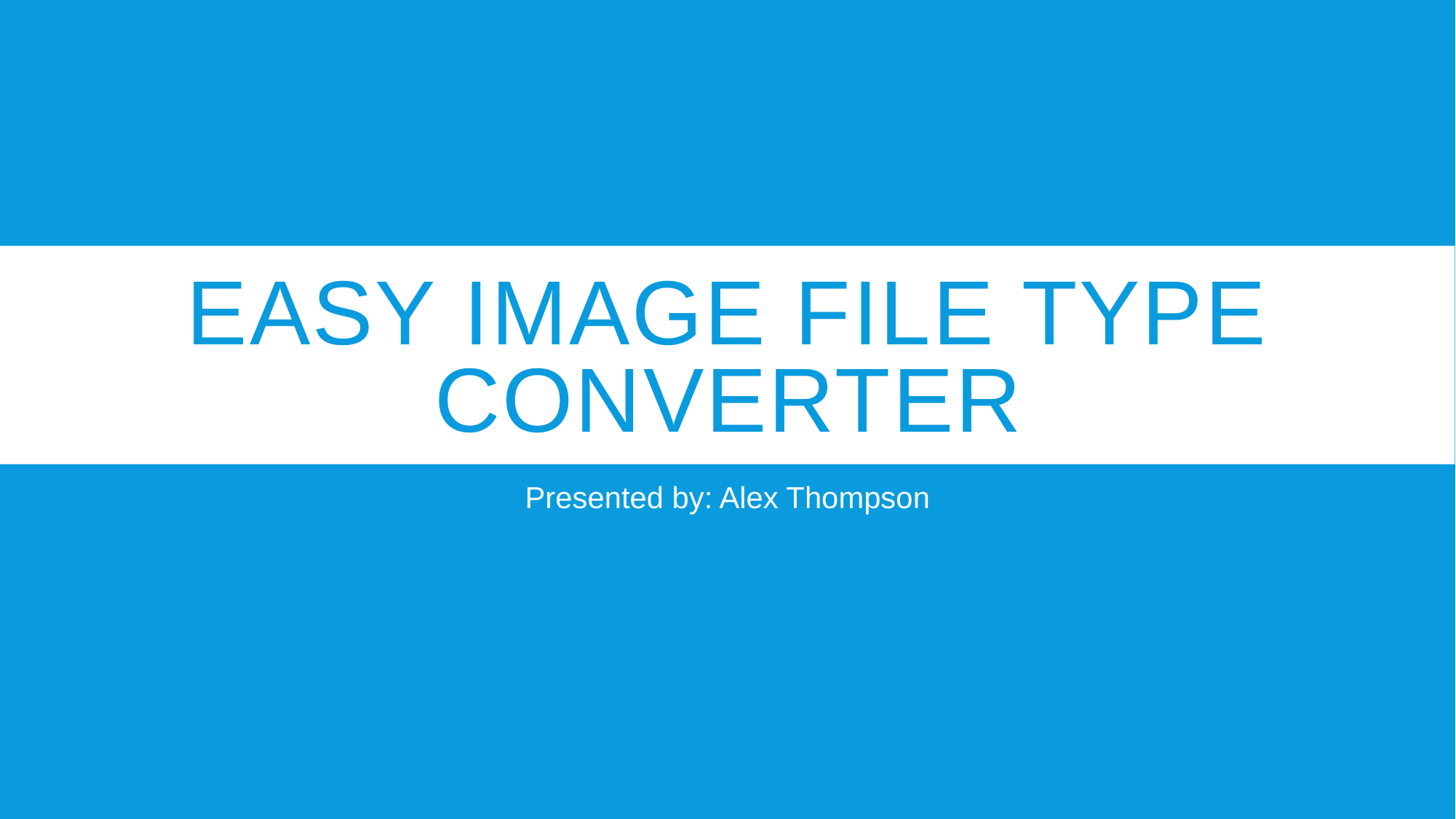

# Easy Image file type converter
Presented by: Alex Thompson